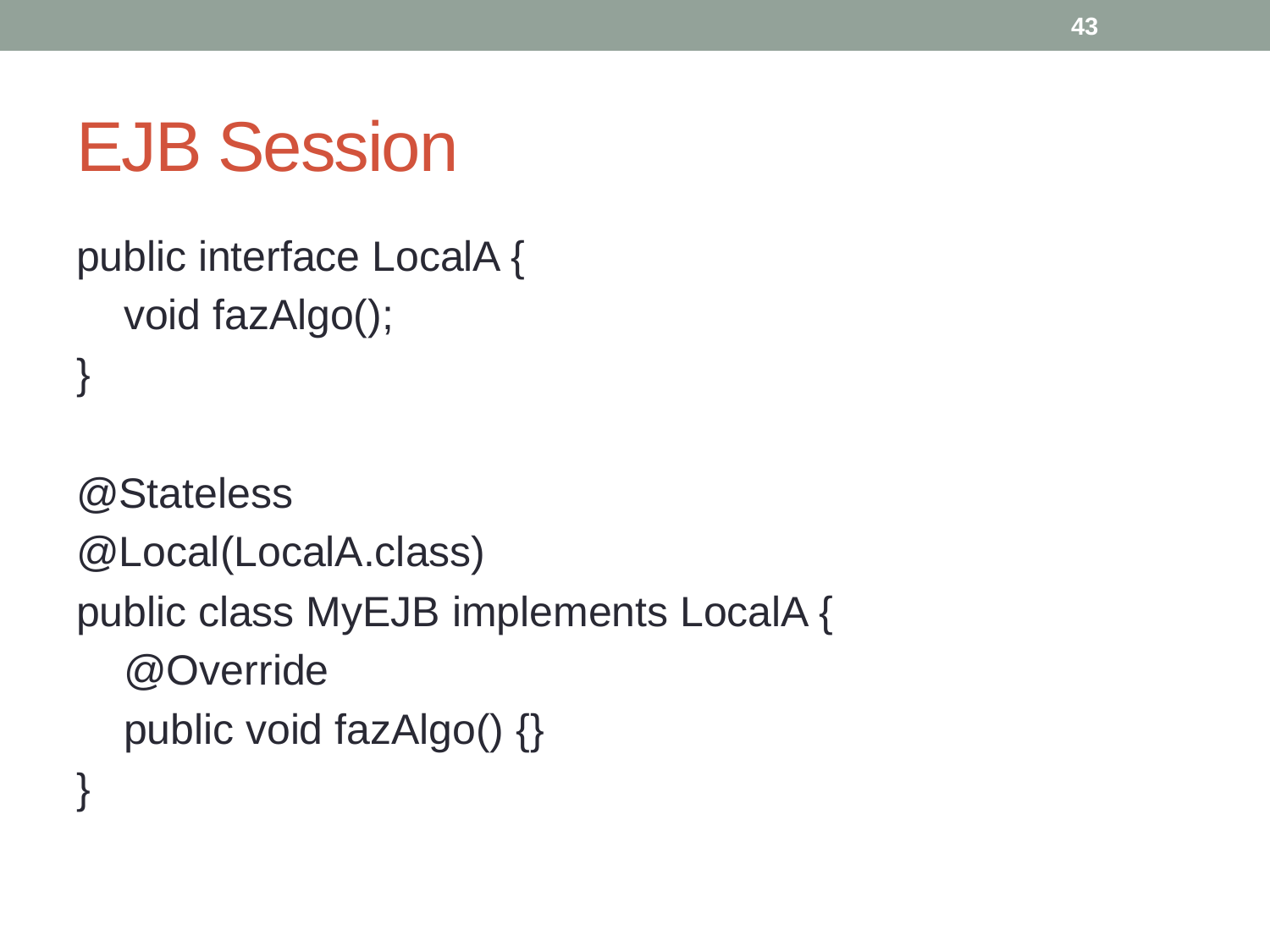

43
# EJB Session
public interface LocalA {
    void fazAlgo();
}

@Stateless
@Local(LocalA.class)
public class MyEJB implements LocalA {
    @Override
    public void fazAlgo() {}
}